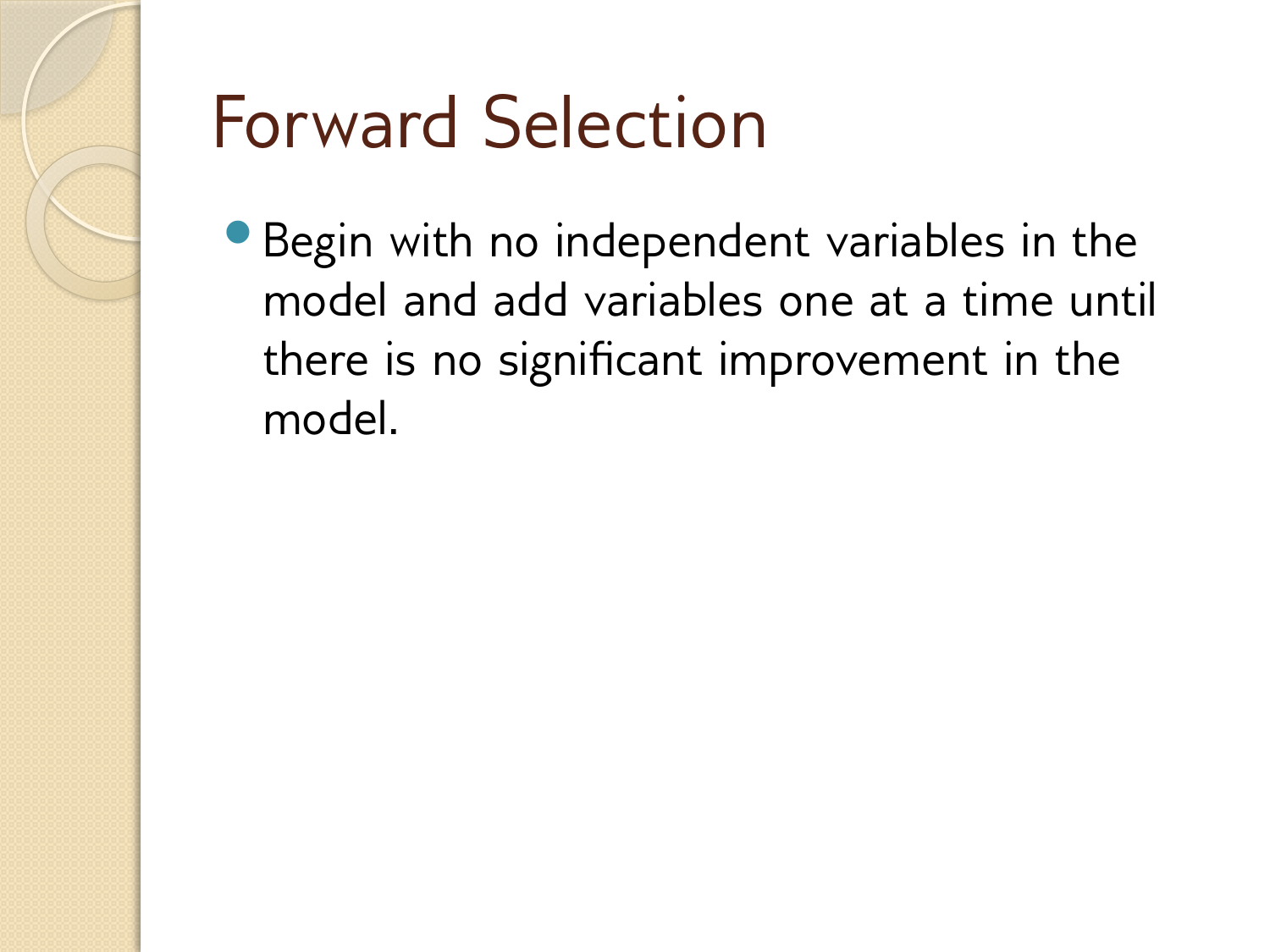

# Forward Selection
Begin with no independent variables in the model and add variables one at a time until there is no significant improvement in the model.
25